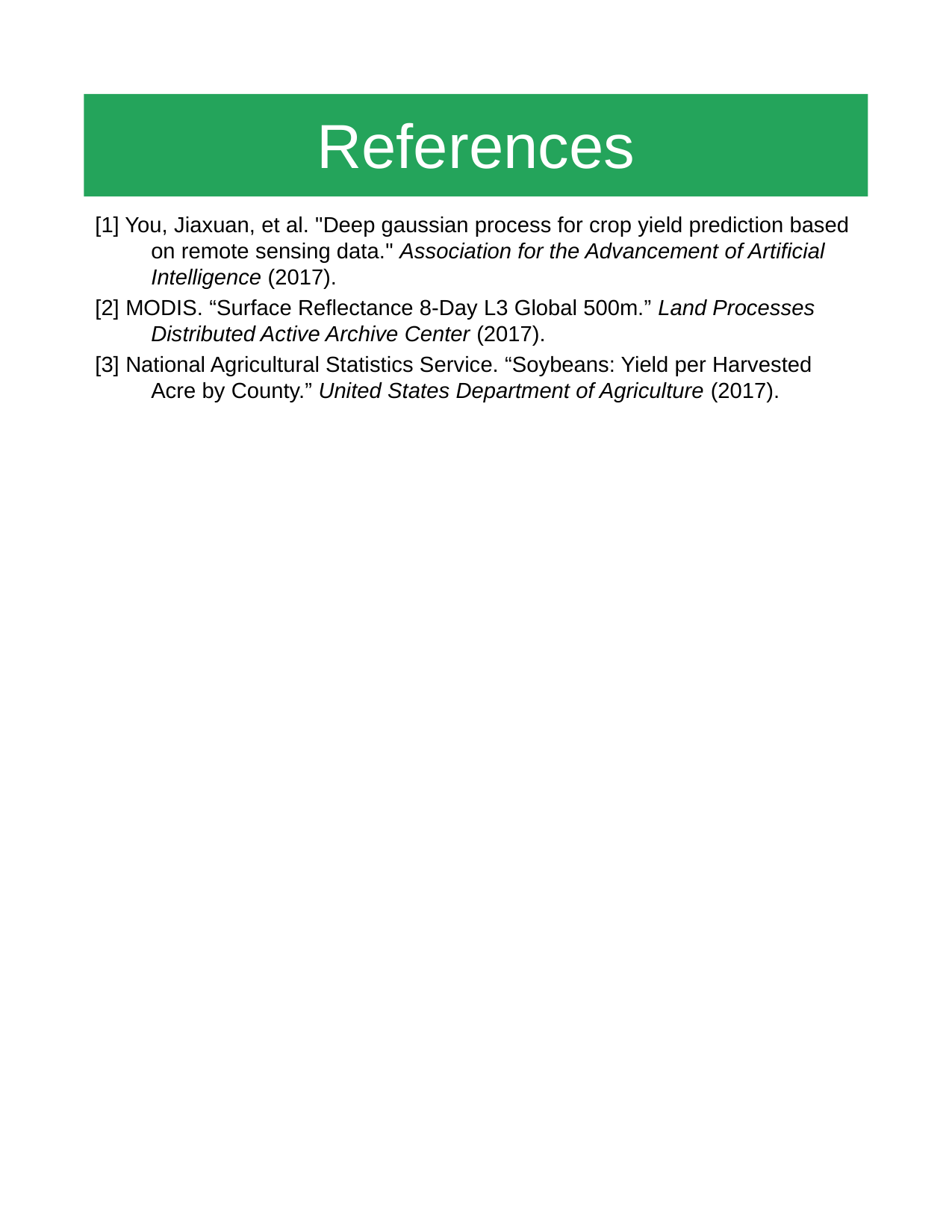

References
[1] You, Jiaxuan, et al. "Deep gaussian process for crop yield prediction based on remote sensing data." Association for the Advancement of Artificial Intelligence (2017).
[2] MODIS. “Surface Reflectance 8-Day L3 Global 500m.” Land Processes Distributed Active Archive Center (2017).
[3] National Agricultural Statistics Service. “Soybeans: Yield per Harvested Acre by County.” United States Department of Agriculture (2017).